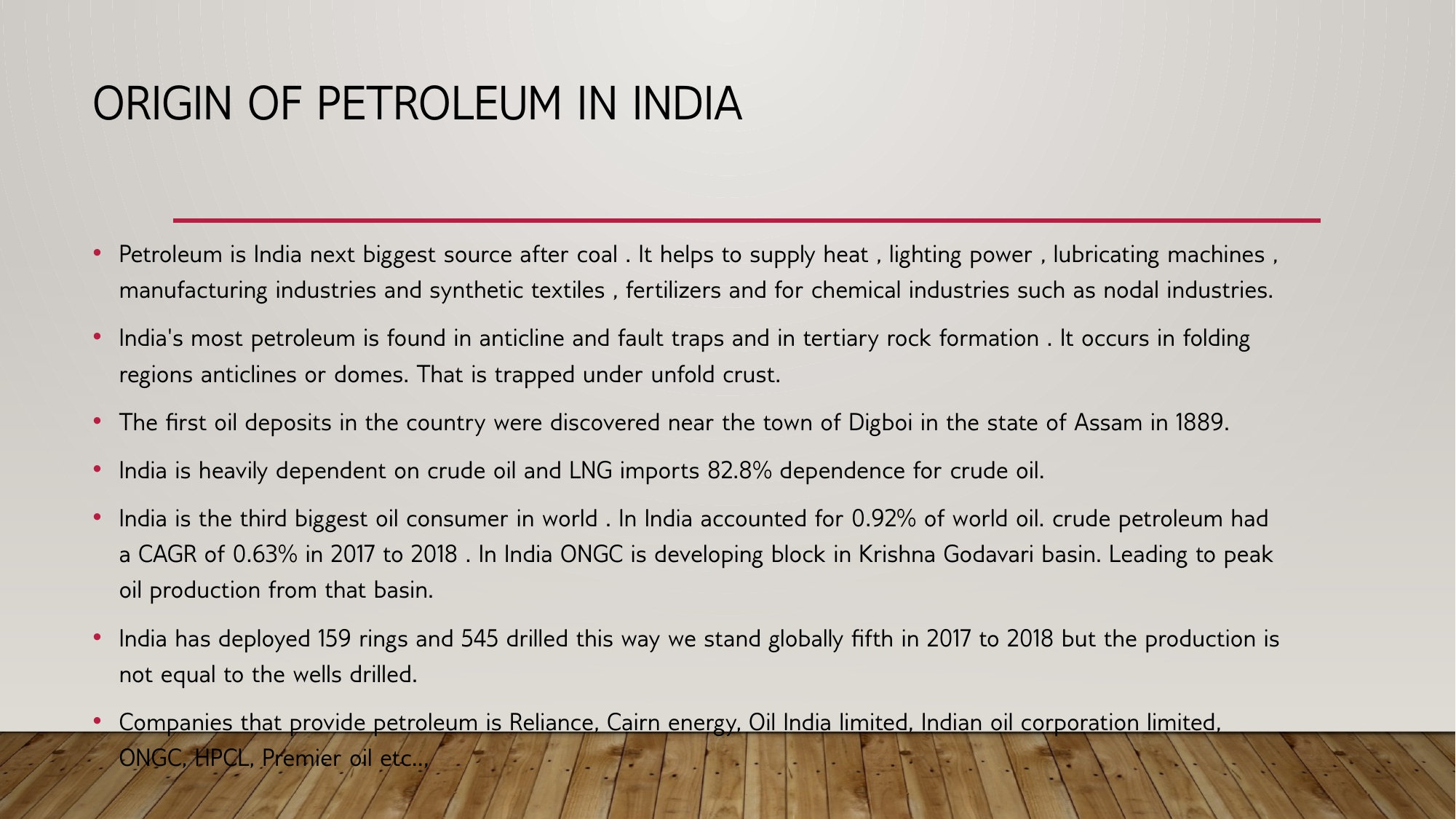

# Origin of petroleum in india
Petroleum is India next biggest source after coal . It helps to supply heat , lighting power , lubricating machines , manufacturing industries and synthetic textiles , fertilizers and for chemical industries such as nodal industries.
India's most petroleum is found in anticline and fault traps and in tertiary rock formation . It occurs in folding regions anticlines or domes. That is trapped under unfold crust.
The first oil deposits in the country were discovered near the town of Digboi in the state of Assam in 1889.
India is heavily dependent on crude oil and LNG imports 82.8% dependence for crude oil.
India is the third biggest oil consumer in world . In India accounted for 0.92% of world oil. crude petroleum had a CAGR of 0.63% in 2017 to 2018 . In India ONGC is developing block in Krishna Godavari basin. Leading to peak oil production from that basin.
India has deployed 159 rings and 545 drilled this way we stand globally fifth in 2017 to 2018 but the production is not equal to the wells drilled.
Companies that provide petroleum is Reliance, Cairn energy, Oil India limited, Indian oil corporation limited, ONGC, HPCL, Premier oil etc..,